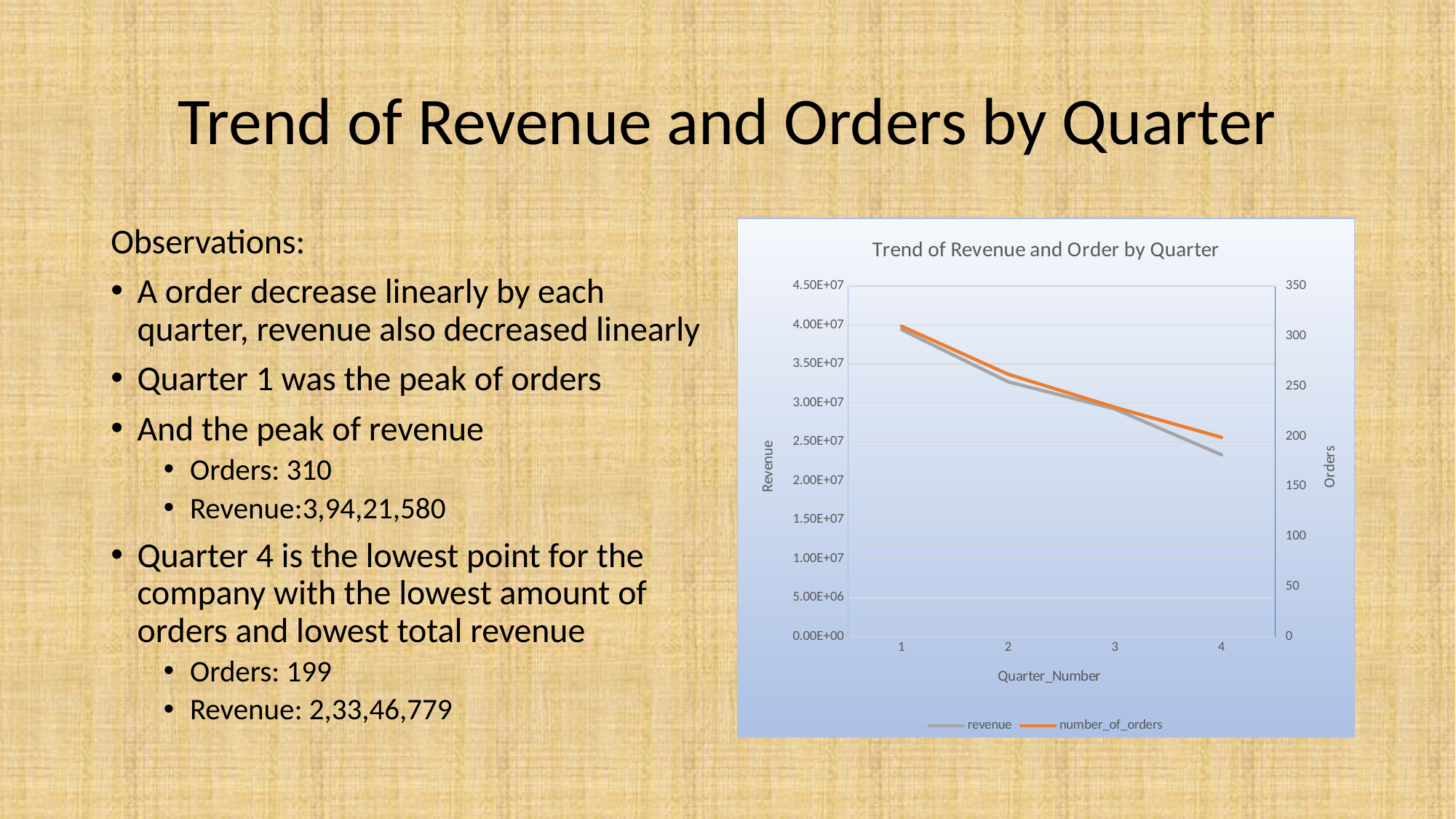

# Trend of Revenue and Orders by Quarter
Observations:
A order decrease linearly by each quarter, revenue also decreased linearly
Quarter 1 was the peak of orders
And the peak of revenue
Orders: 310
Revenue:3,94,21,580
Quarter 4 is the lowest point for the company with the lowest amount of orders and lowest total revenue
Orders: 199
Revenue: 2,33,46,779

### Chart: Trend of Revenue and Order by Quarter

| Category | revenue | number_of_orders |
|---|---|---|